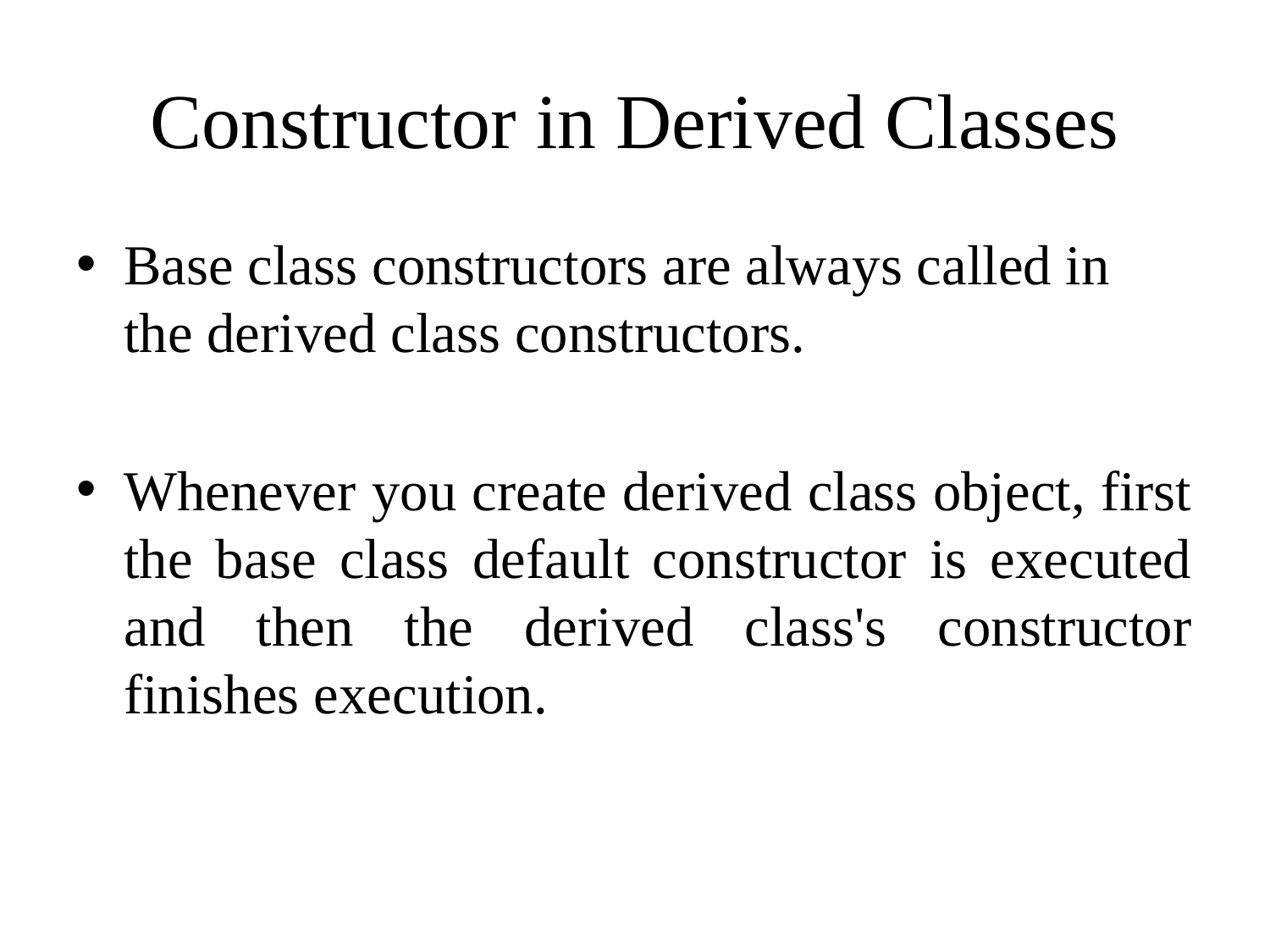

# Constructor in Derived Classes
Base class constructors are always called in the derived class constructors.

Whenever you create derived class object, first the base class default constructor is executed and then the derived class's constructor finishes execution.